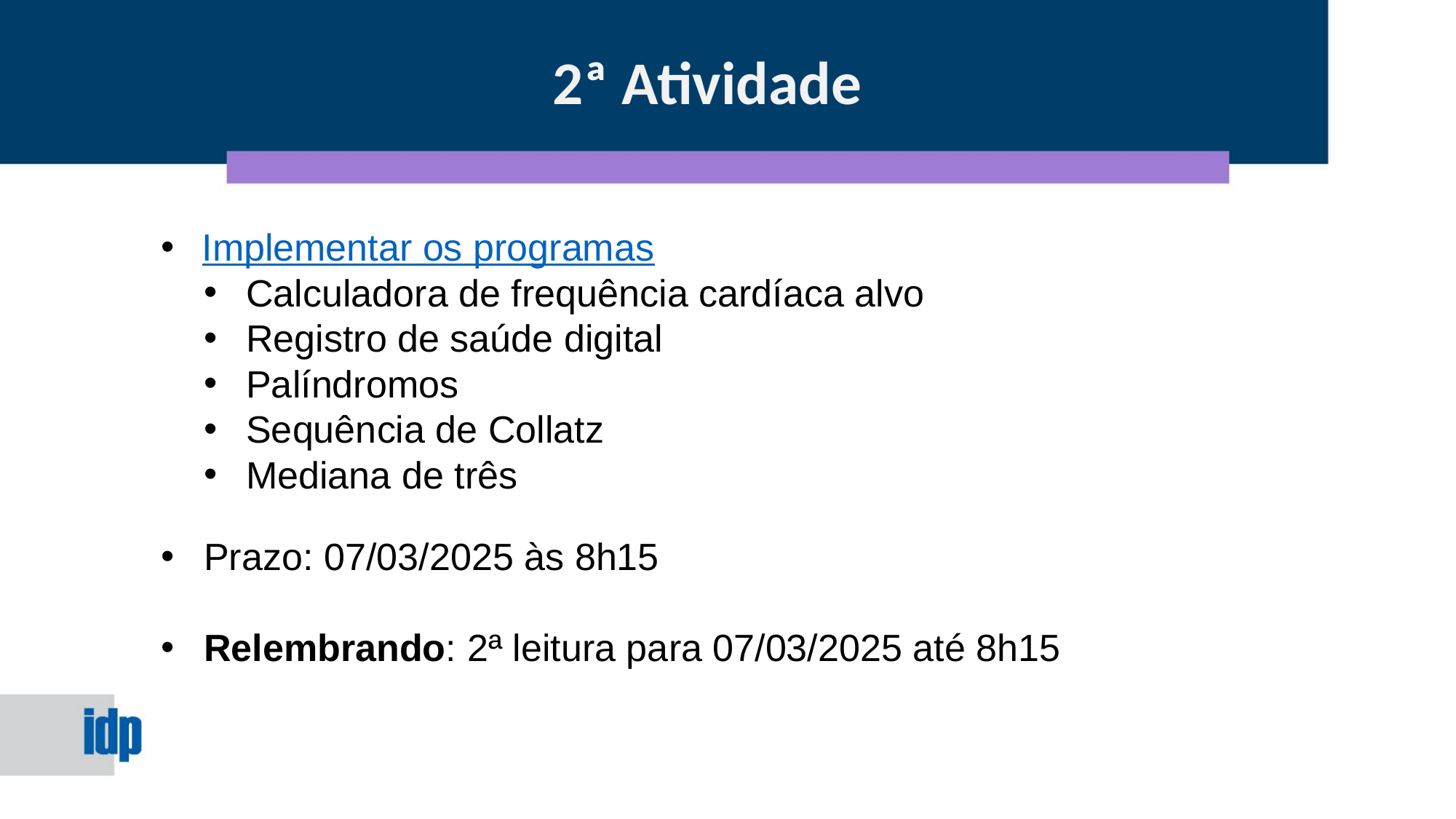

2ª Atividade
Implementar os programas
Calculadora de frequência cardíaca alvo
Registro de saúde digital
Palíndromos
Sequência de Collatz
Mediana de três

Prazo: 07/03/2025 às 8h15

Relembrando: 2ª leitura para 07/03/2025 até 8h15